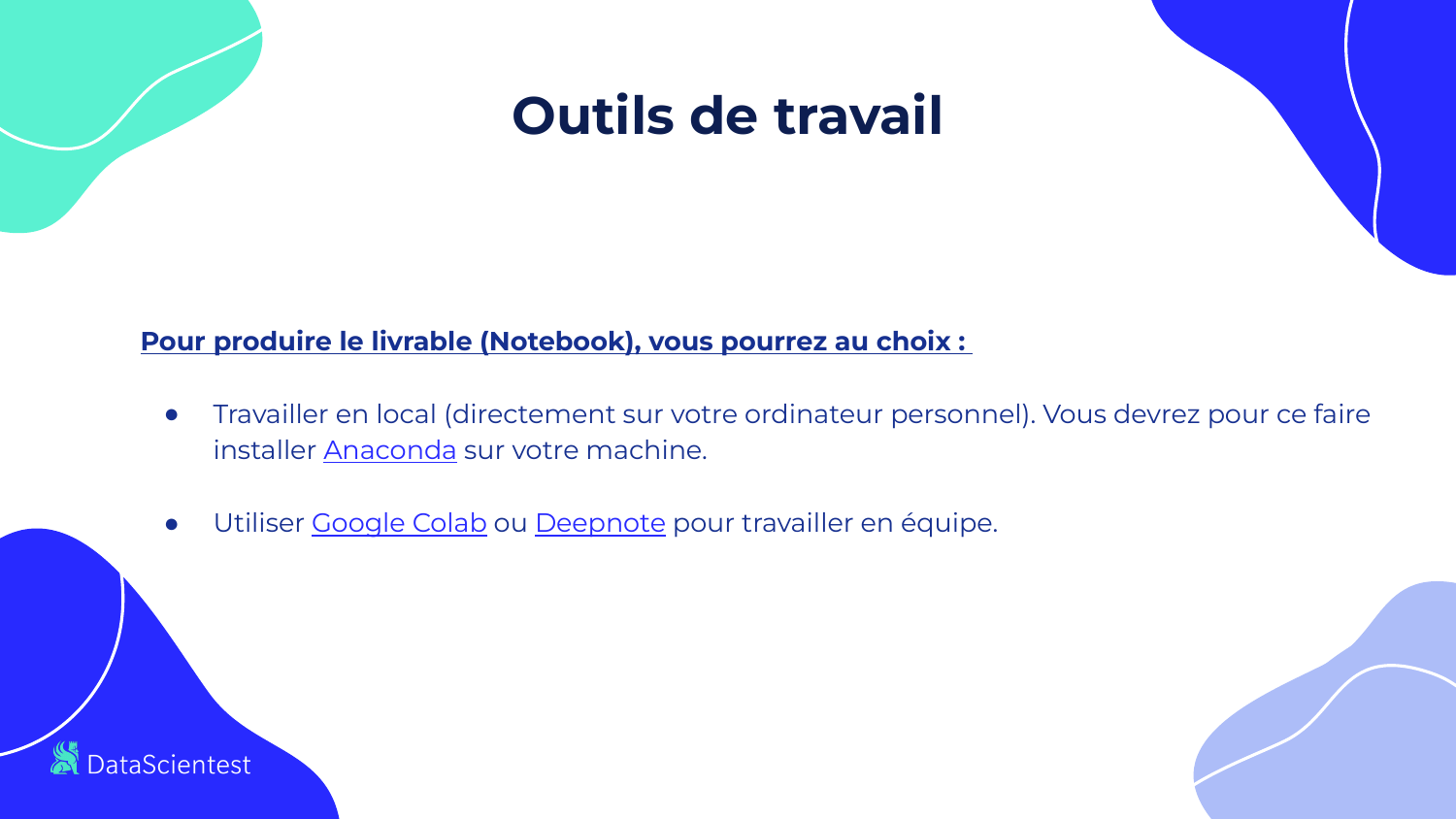

Outils de travail
Pour produire le livrable (Notebook), vous pourrez au choix :

Travailler en local (directement sur votre ordinateur personnel). Vous devrez pour ce faire installer Anaconda sur votre machine.

Utiliser Google Colab ou Deepnote pour travailler en équipe.